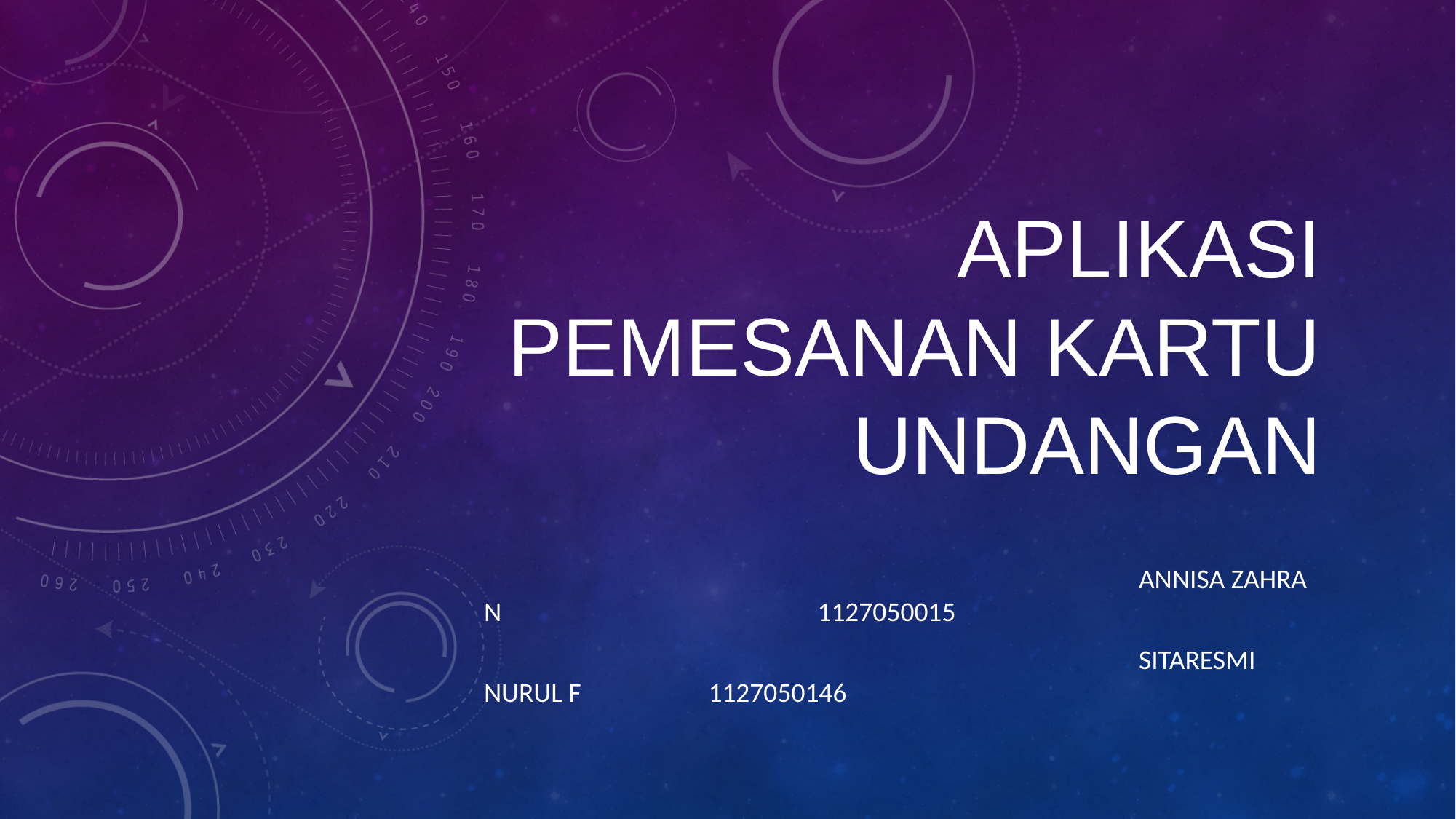

# Aplikasi pemesanan kartu undangan
						Annisa Zahra N			 1127050015
						Sitaresmi Nurul F 		 1127050146